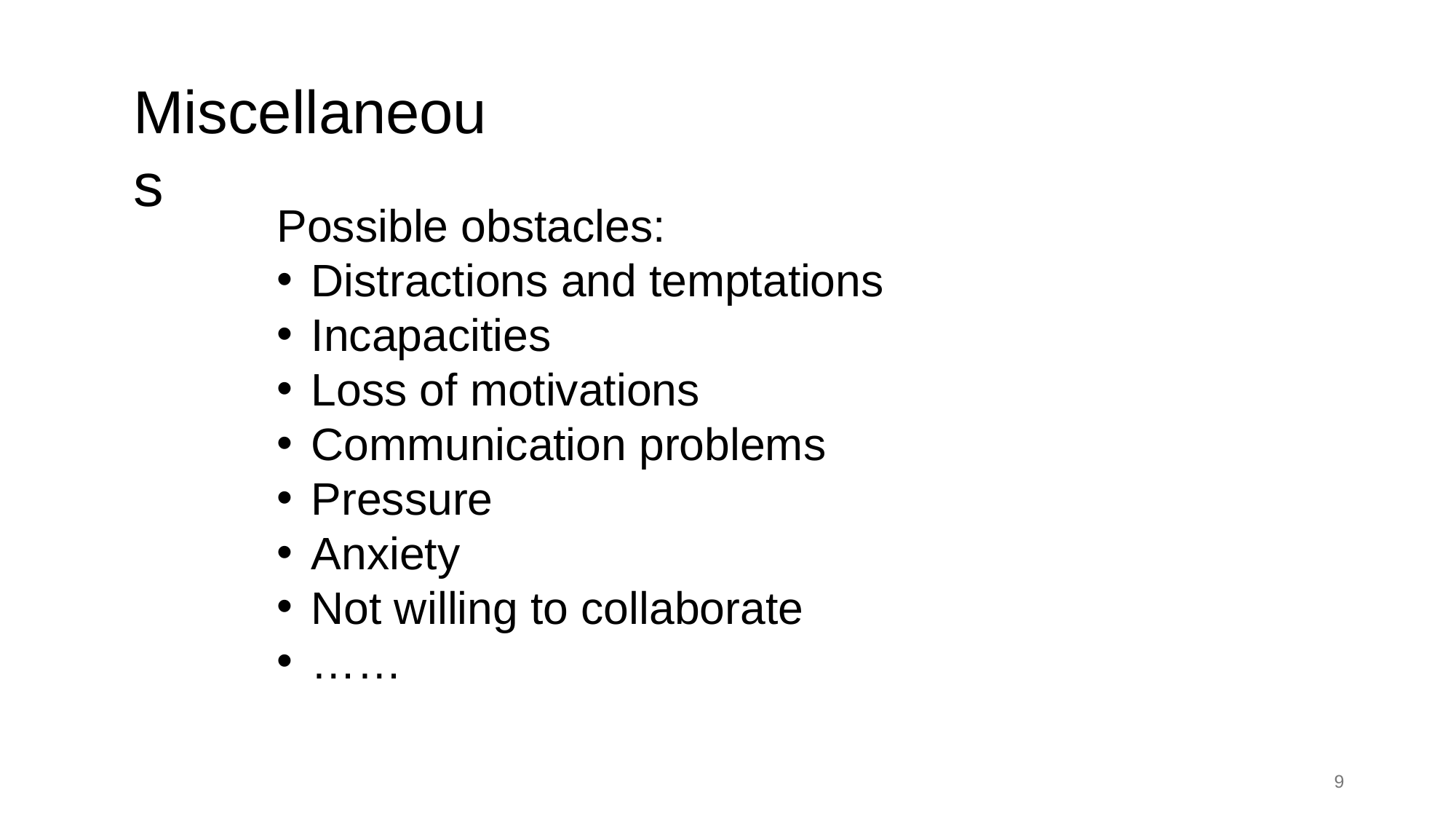

Miscellaneous
Possible obstacles:
Distractions and temptations
Incapacities
Loss of motivations
Communication problems
Pressure
Anxiety
Not willing to collaborate
……

9